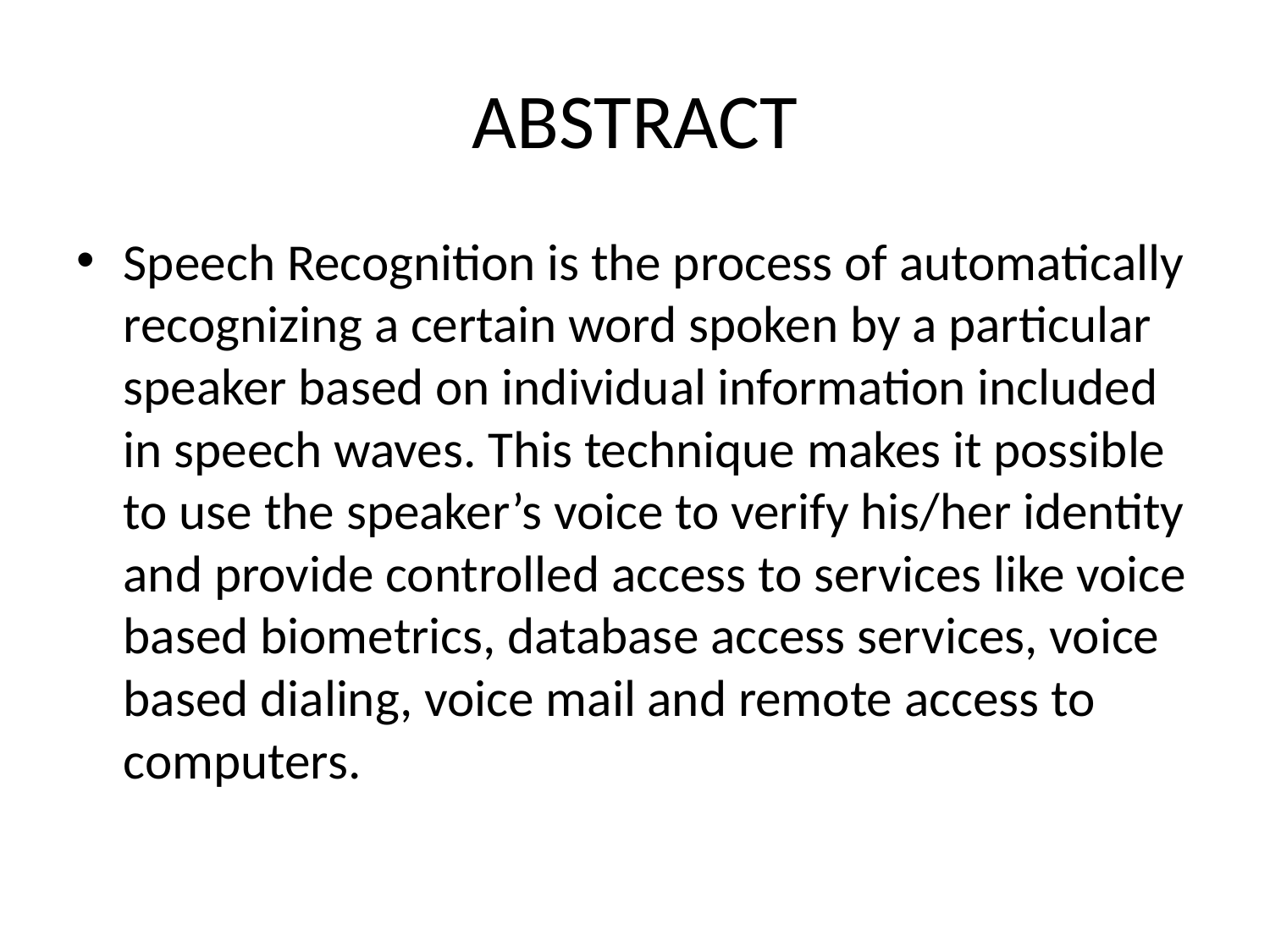

# ABSTRACT
Speech Recognition is the process of automatically recognizing a certain word spoken by a particular speaker based on individual information included in speech waves. This technique makes it possible to use the speaker’s voice to verify his/her identity and provide controlled access to services like voice based biometrics, database access services, voice based dialing, voice mail and remote access to computers.